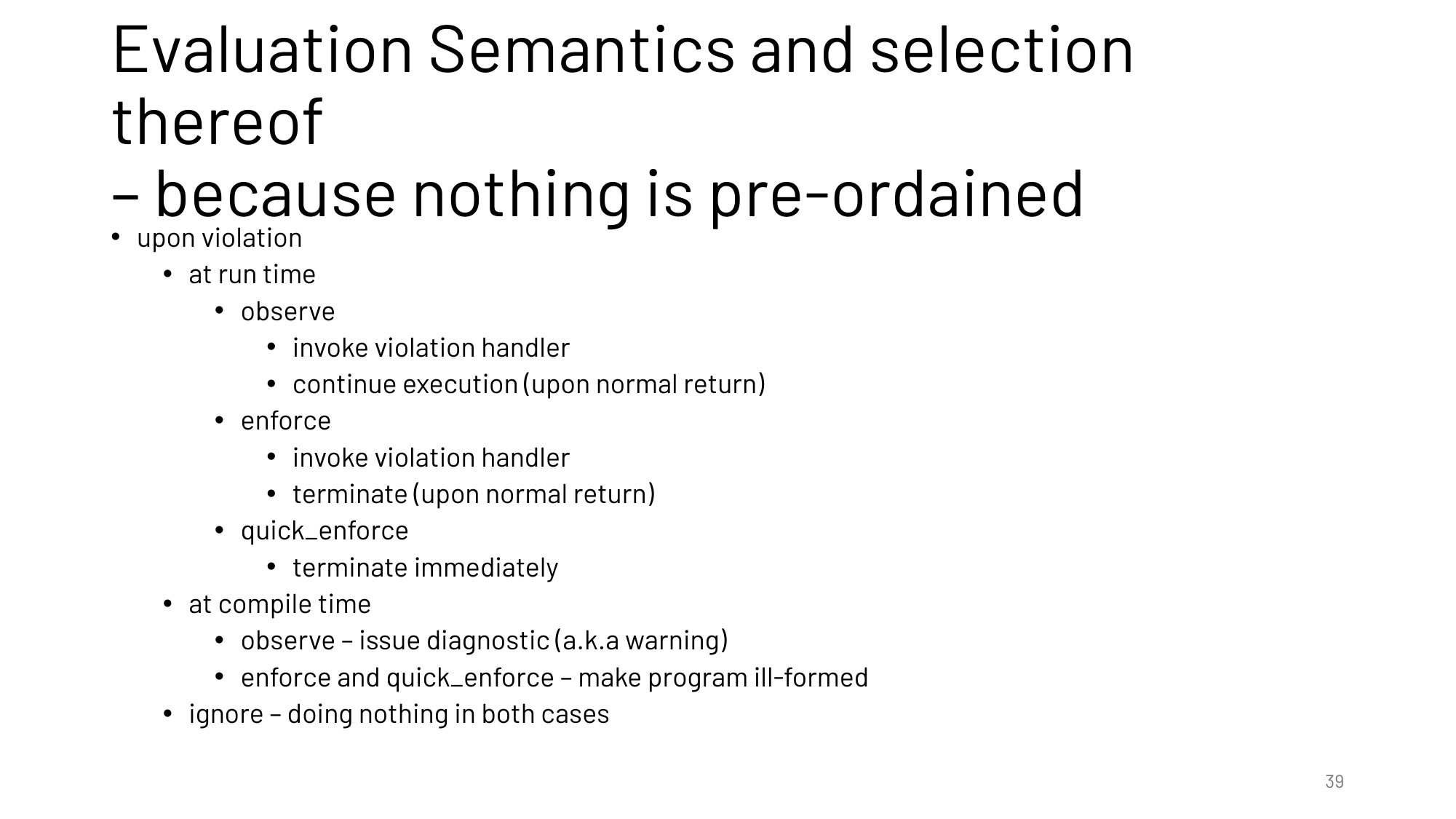

# Evaluation Semantics and selection thereof – because nothing is pre-ordained
upon violation
at run time
observe
invoke violation handler
continue execution (upon normal return)
enforce
invoke violation handler
terminate (upon normal return)
quick_enforce
terminate immediately
at compile time
observe – issue diagnostic (a.k.a warning)
enforce and quick_enforce – make program ill-formed
ignore – doing nothing in both cases
39